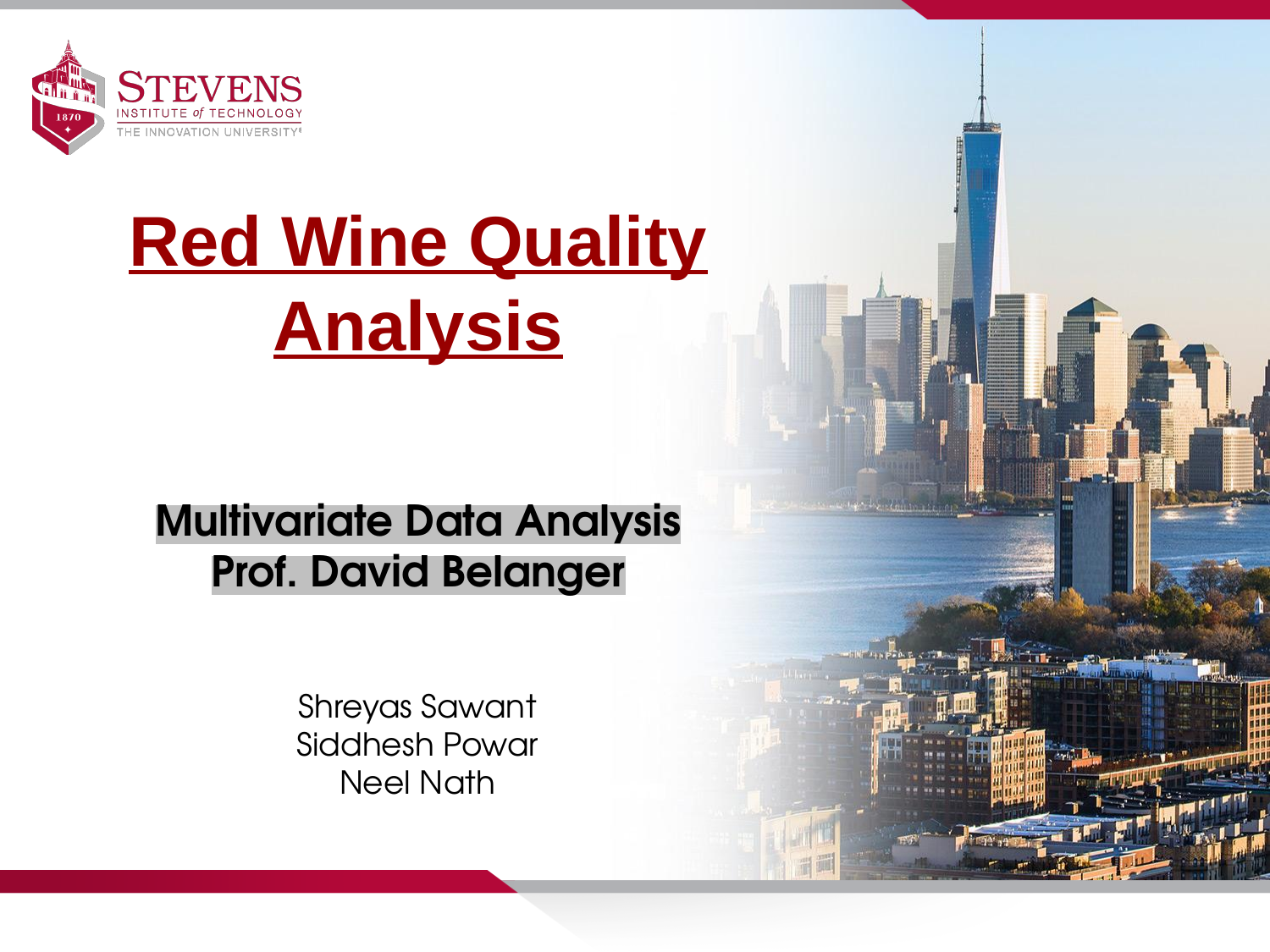

Red Wine Quality
Analysis
Multivariate Data Analysis
Prof. David Belanger
Shreyas Sawant
Siddhesh Powar
Neel Nath